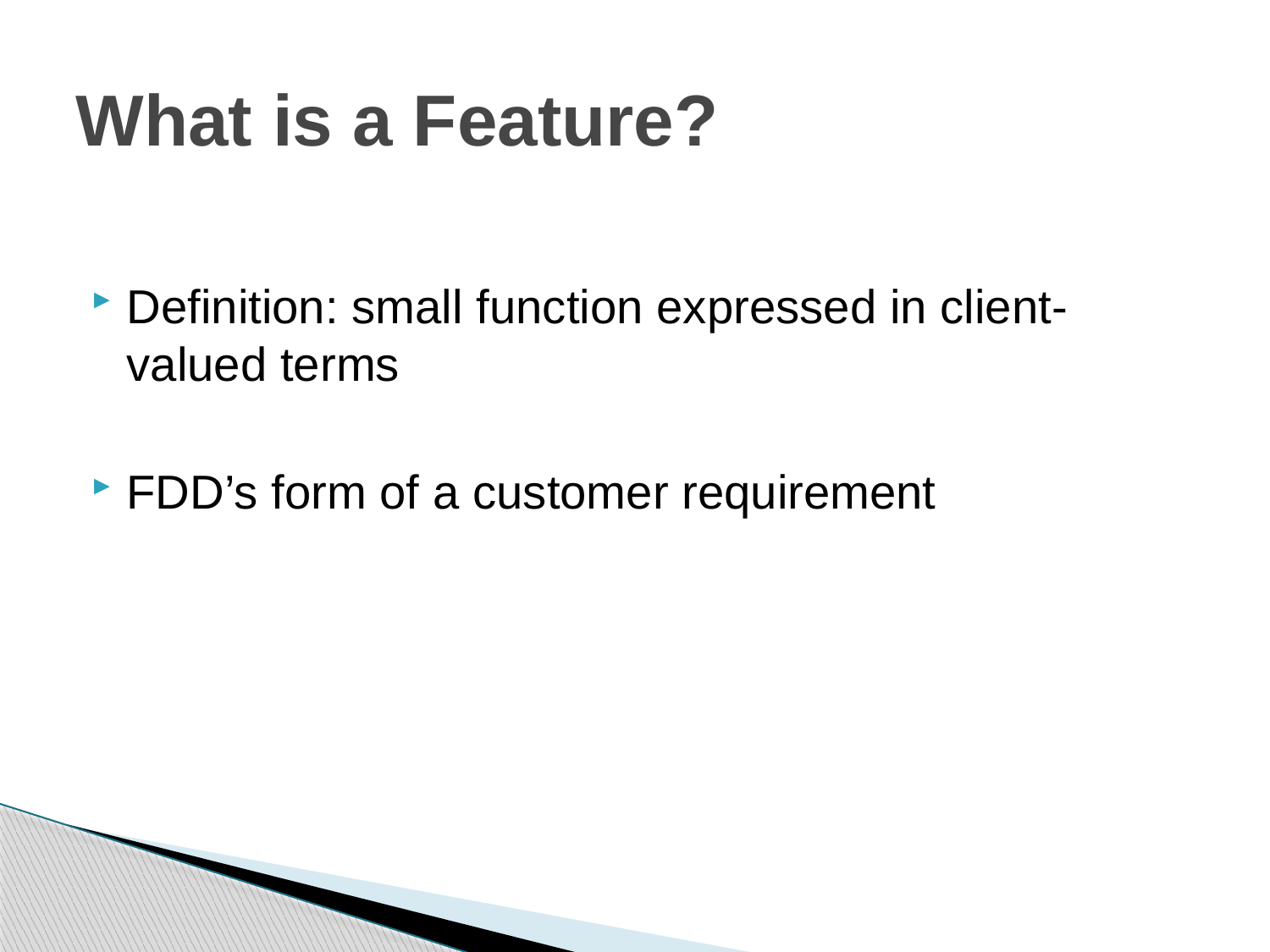

# What is a Feature?

Definition: small function expressed in client-valued terms

FDD’s form of a customer requirement